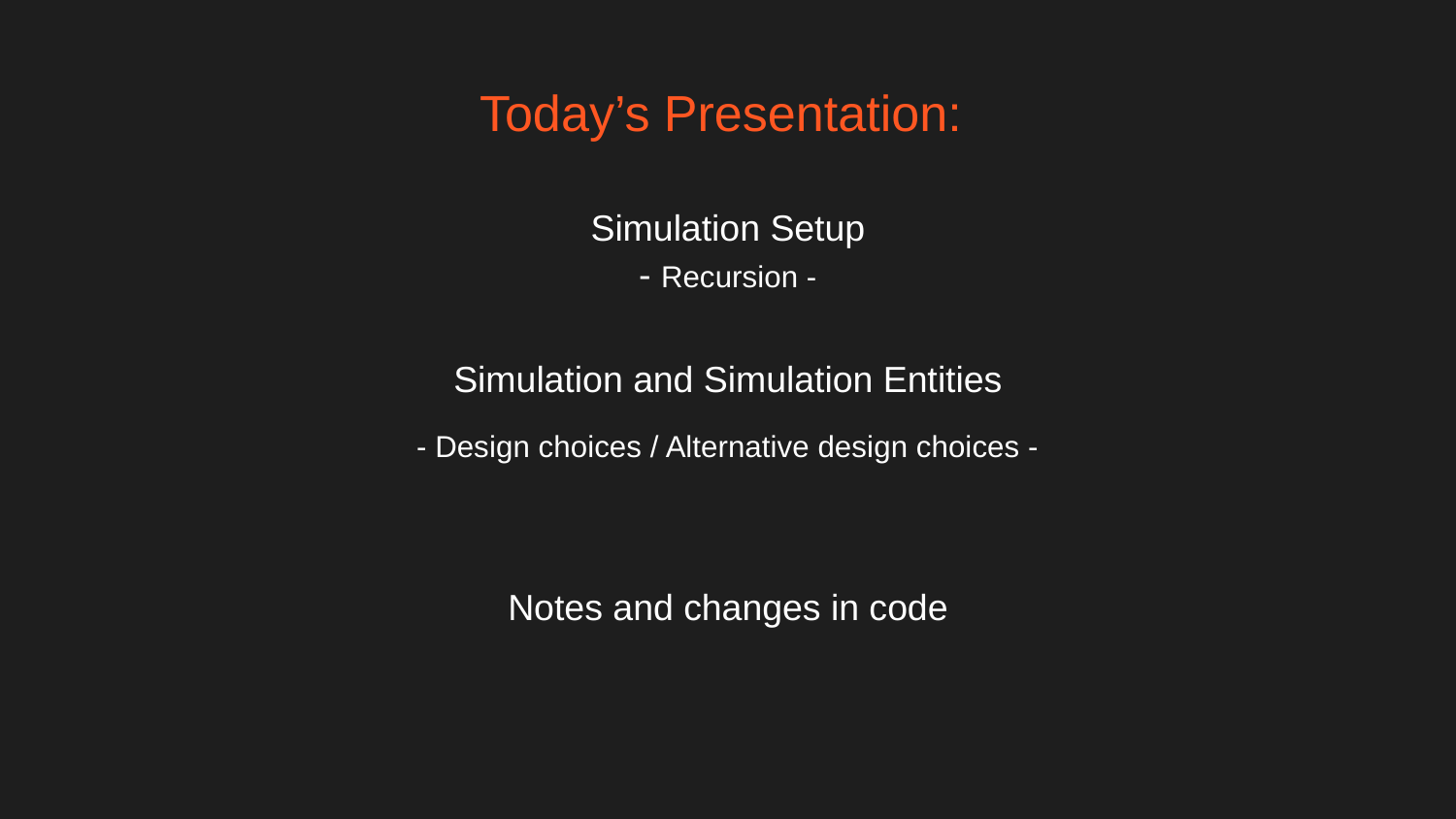

# Today’s Presentation:
Simulation Setup
- Recursion -
Simulation and Simulation Entities
- Design choices / Alternative design choices -
Notes and changes in code